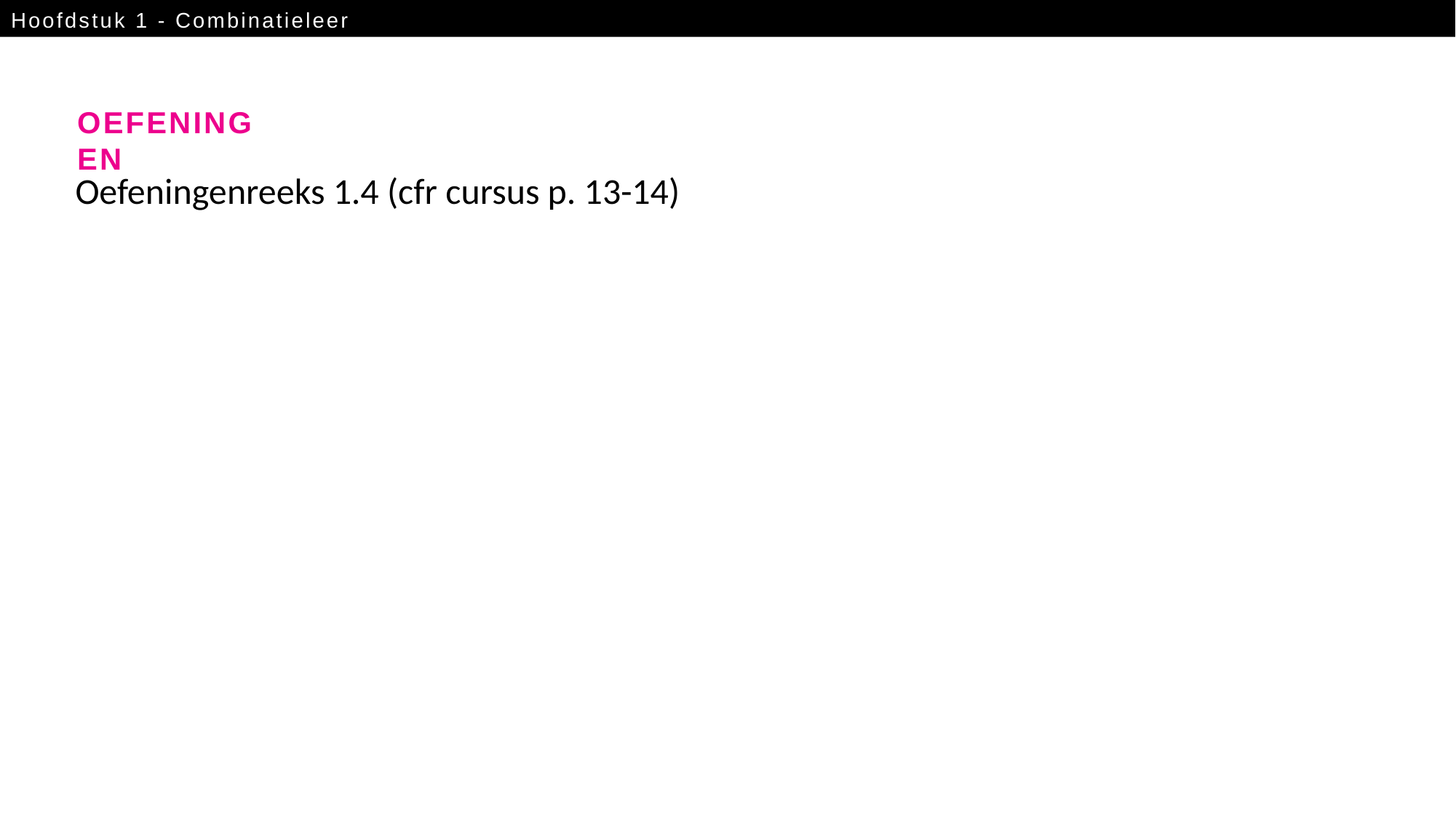

Hoofdstuk 1 - Combinatieleer
31
OEFENINGEN
Oefeningenreeks 1.4 (cfr cursus p. 13-14)